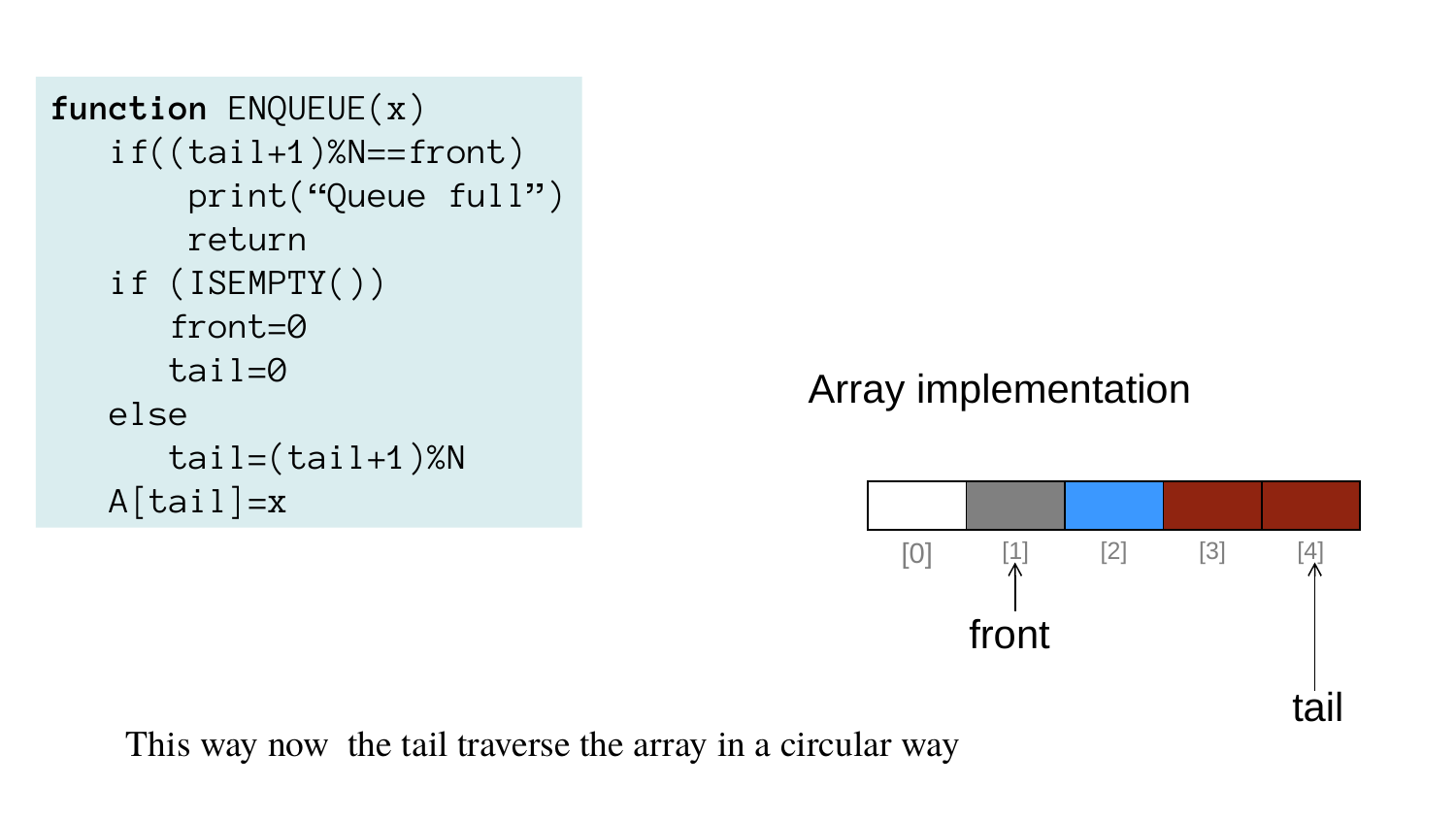

function ENQUEUE(x)
   if((tail+1)%N==front)
       print(“Queue full”)
       return
   if (ISEMPTY())
      front=0
      tail=0
   else
      tail=(tail+1)%N
   A[tail]=x
Array implementation
|  |  |  |  |  |
| --- | --- | --- | --- | --- |
| [0] | [1] | [2] | [3] | [4] |
front
tail
This way now  the tail traverse the array in a circular way